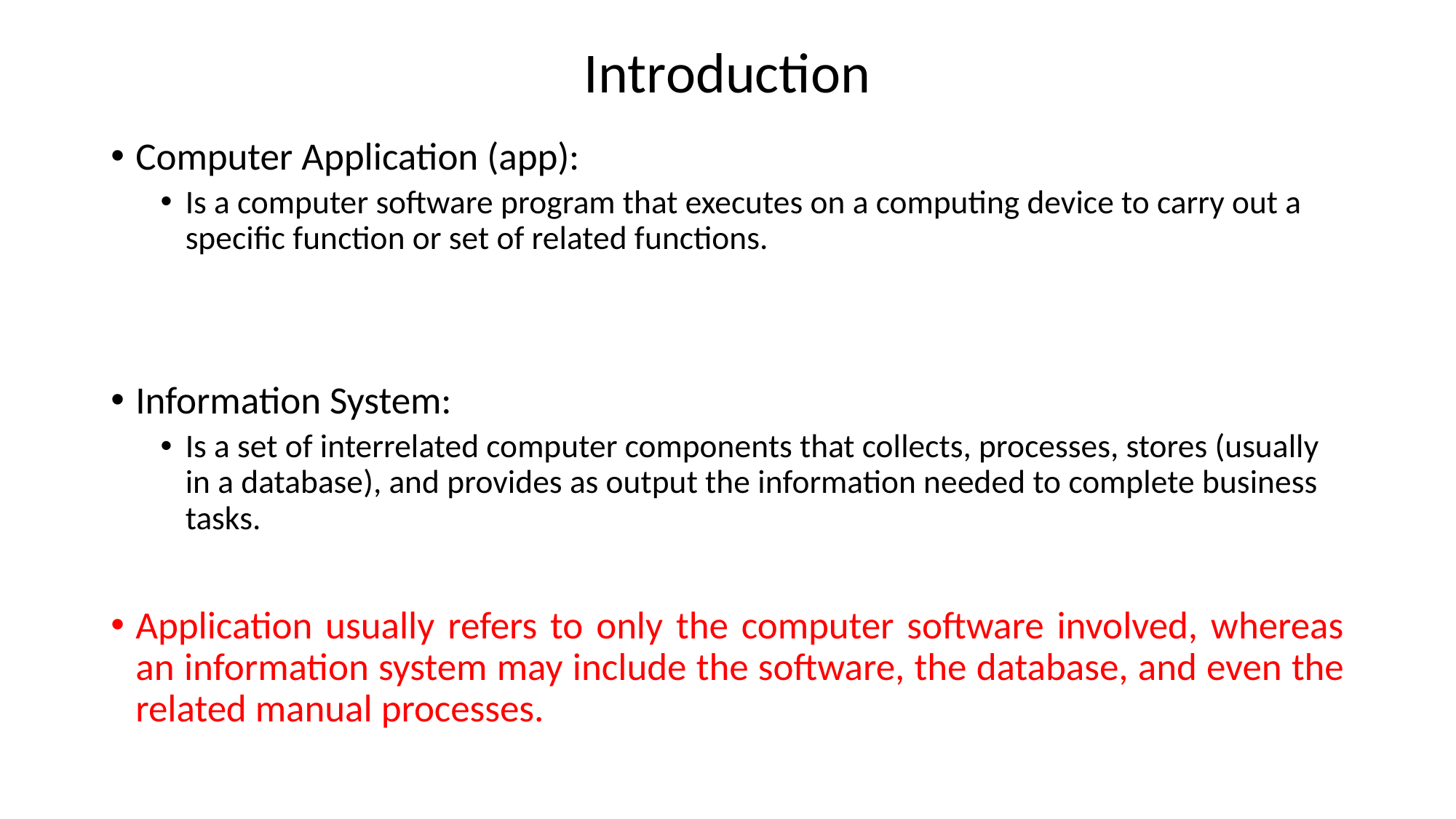

# Introduction
Computer Application (app):
Is a computer software program that executes on a computing device to carry out a specific function or set of related functions.

Information System:
Is a set of interrelated computer components that collects, processes, stores (usually in a database), and provides as output the information needed to complete business tasks.

Application usually refers to only the computer software involved, whereas an information system may include the software, the database, and even the related manual processes.